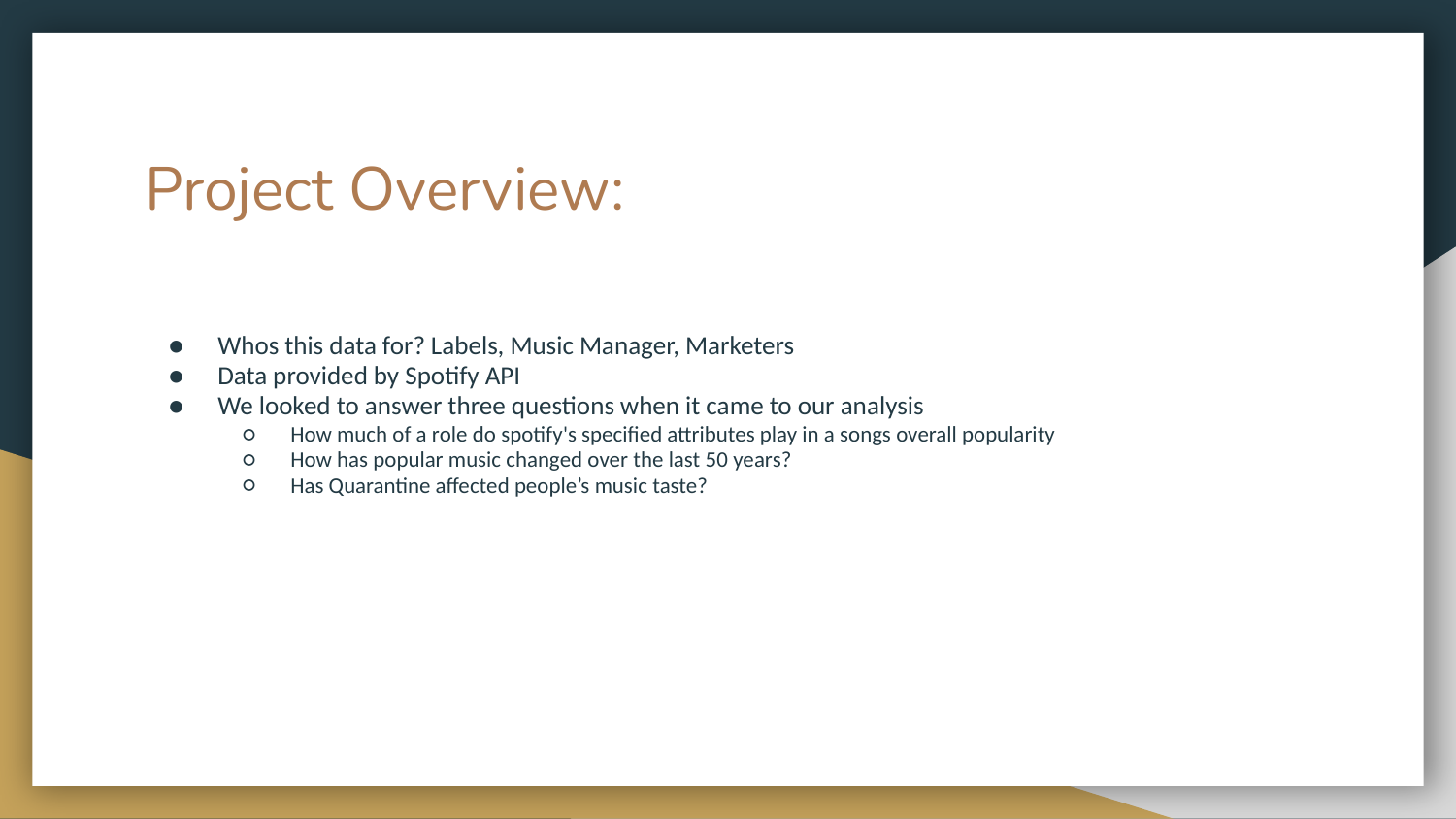

# Project Overview:
Whos this data for? Labels, Music Manager, Marketers
Data provided by Spotify API
We looked to answer three questions when it came to our analysis
How much of a role do spotify's specified attributes play in a songs overall popularity
How has popular music changed over the last 50 years?
Has Quarantine affected people’s music taste?